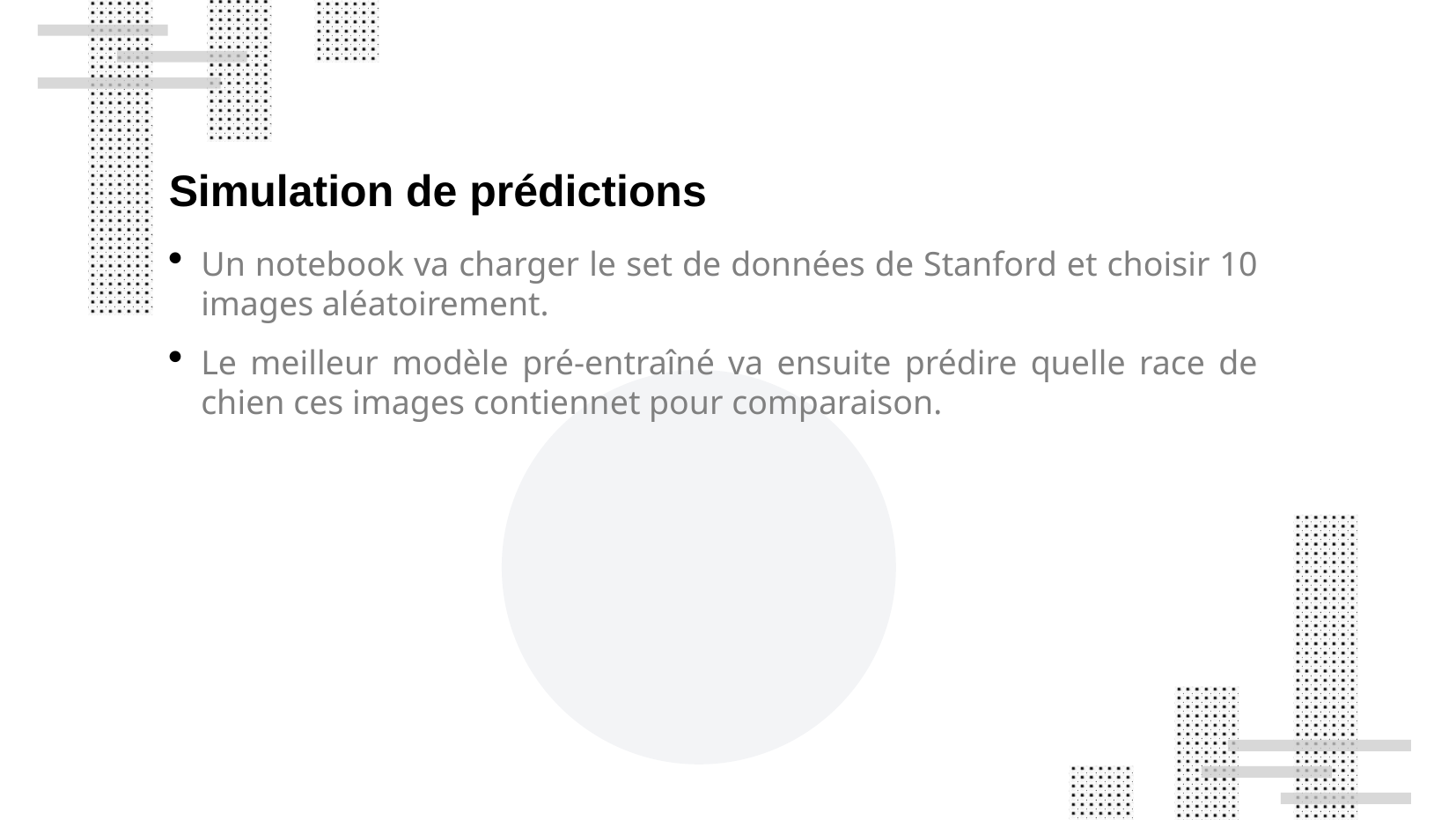

Simulation de prédictions
Un notebook va charger le set de données de Stanford et choisir 10 images aléatoirement.
Le meilleur modèle pré-entraîné va ensuite prédire quelle race de chien ces images contiennet pour comparaison.